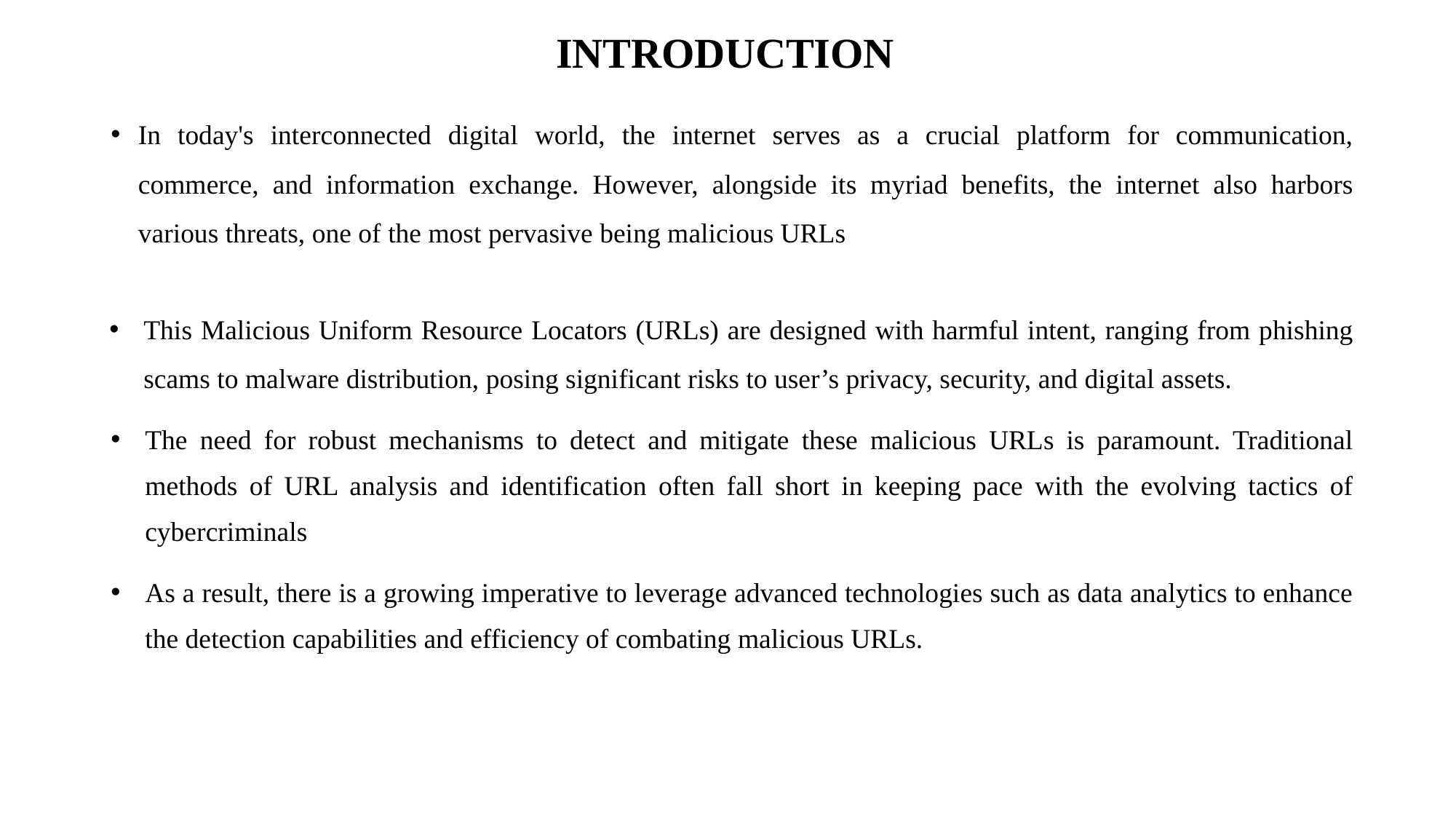

# INTRODUCTION
In today's interconnected digital world, the internet serves as a crucial platform for communication, commerce, and information exchange. However, alongside its myriad benefits, the internet also harbors various threats, one of the most pervasive being malicious URLs

This Malicious Uniform Resource Locators (URLs) are designed with harmful intent, ranging from phishing scams to malware distribution, posing significant risks to user’s privacy, security, and digital assets.
The need for robust mechanisms to detect and mitigate these malicious URLs is paramount. Traditional methods of URL analysis and identification often fall short in keeping pace with the evolving tactics of cybercriminals
As a result, there is a growing imperative to leverage advanced technologies such as data analytics to enhance the detection capabilities and efficiency of combating malicious URLs.